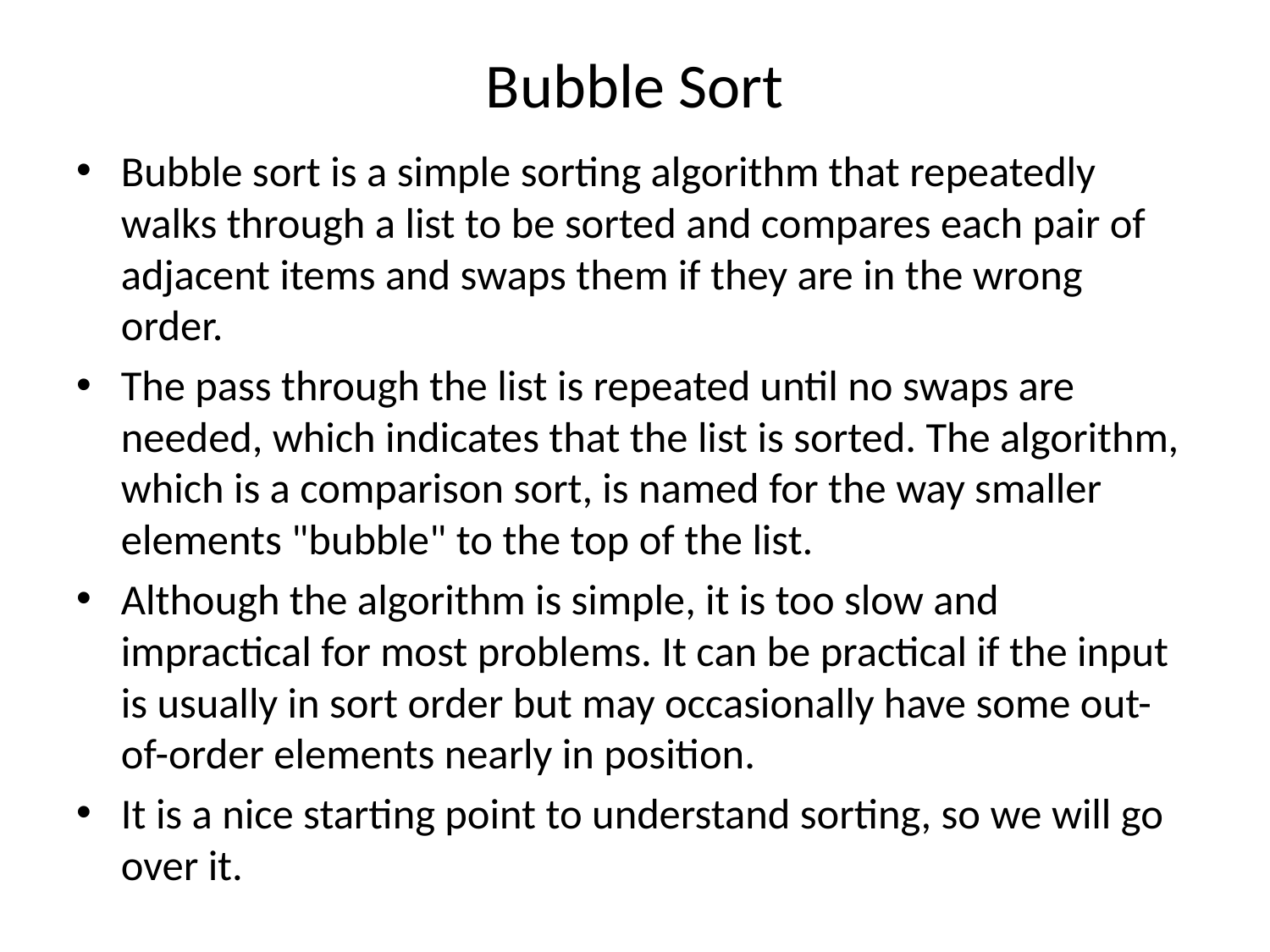

# Bubble Sort
Bubble sort is a simple sorting algorithm that repeatedly walks through a list to be sorted and compares each pair of adjacent items and swaps them if they are in the wrong order.
The pass through the list is repeated until no swaps are needed, which indicates that the list is sorted. The algorithm, which is a comparison sort, is named for the way smaller elements "bubble" to the top of the list.
Although the algorithm is simple, it is too slow and impractical for most problems. It can be practical if the input is usually in sort order but may occasionally have some out-of-order elements nearly in position.
It is a nice starting point to understand sorting, so we will go over it.